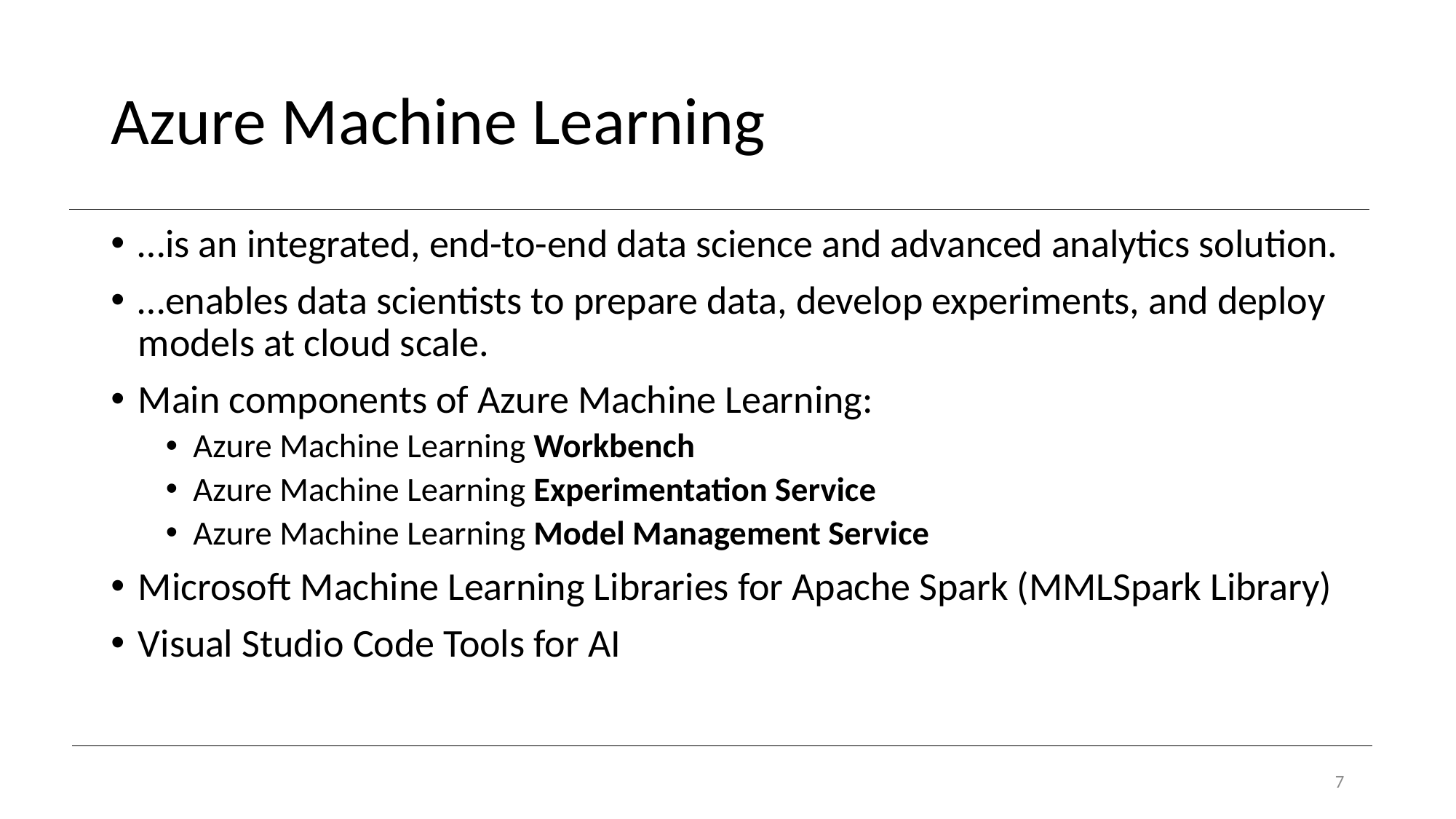

# Azure Machine Learning
…is an integrated, end-to-end data science and advanced analytics solution.
…enables data scientists to prepare data, develop experiments, and deploy models at cloud scale.
Main components of Azure Machine Learning:
Azure Machine Learning Workbench
Azure Machine Learning Experimentation Service
Azure Machine Learning Model Management Service
Microsoft Machine Learning Libraries for Apache Spark (MMLSpark Library)
Visual Studio Code Tools for AI

7